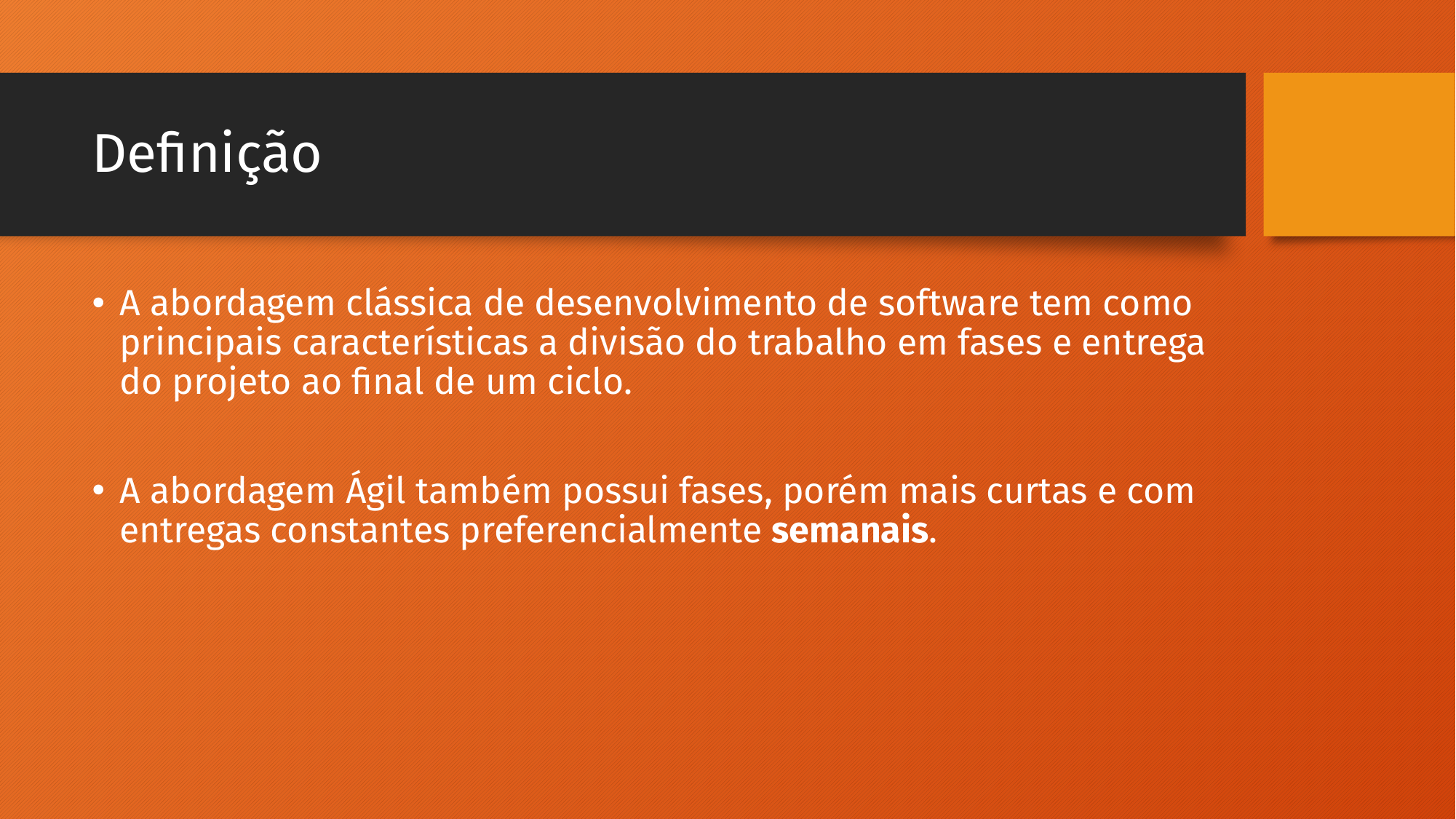

# Definição
A abordagem clássica de desenvolvimento de software tem como principais características a divisão do trabalho em fases e entrega do projeto ao final de um ciclo.

A abordagem Ágil também possui fases, porém mais curtas e com entregas constantes preferencialmente semanais.